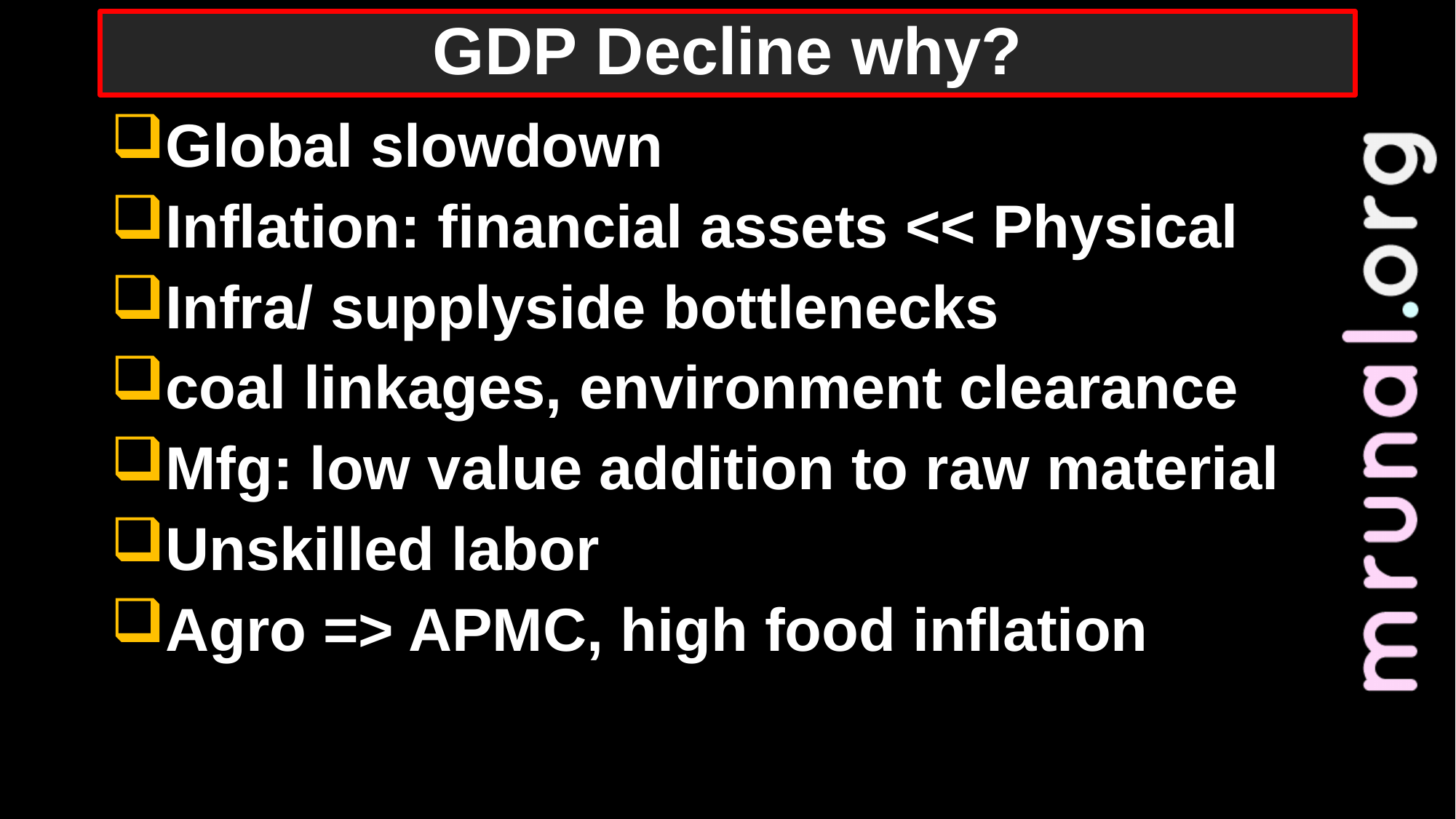

# GDP Decline why?
Global slowdown
Inflation: financial assets << Physical
Infra/ supplyside bottlenecks
coal linkages, environment clearance
Mfg: low value addition to raw material
Unskilled labor
Agro => APMC, high food inflation